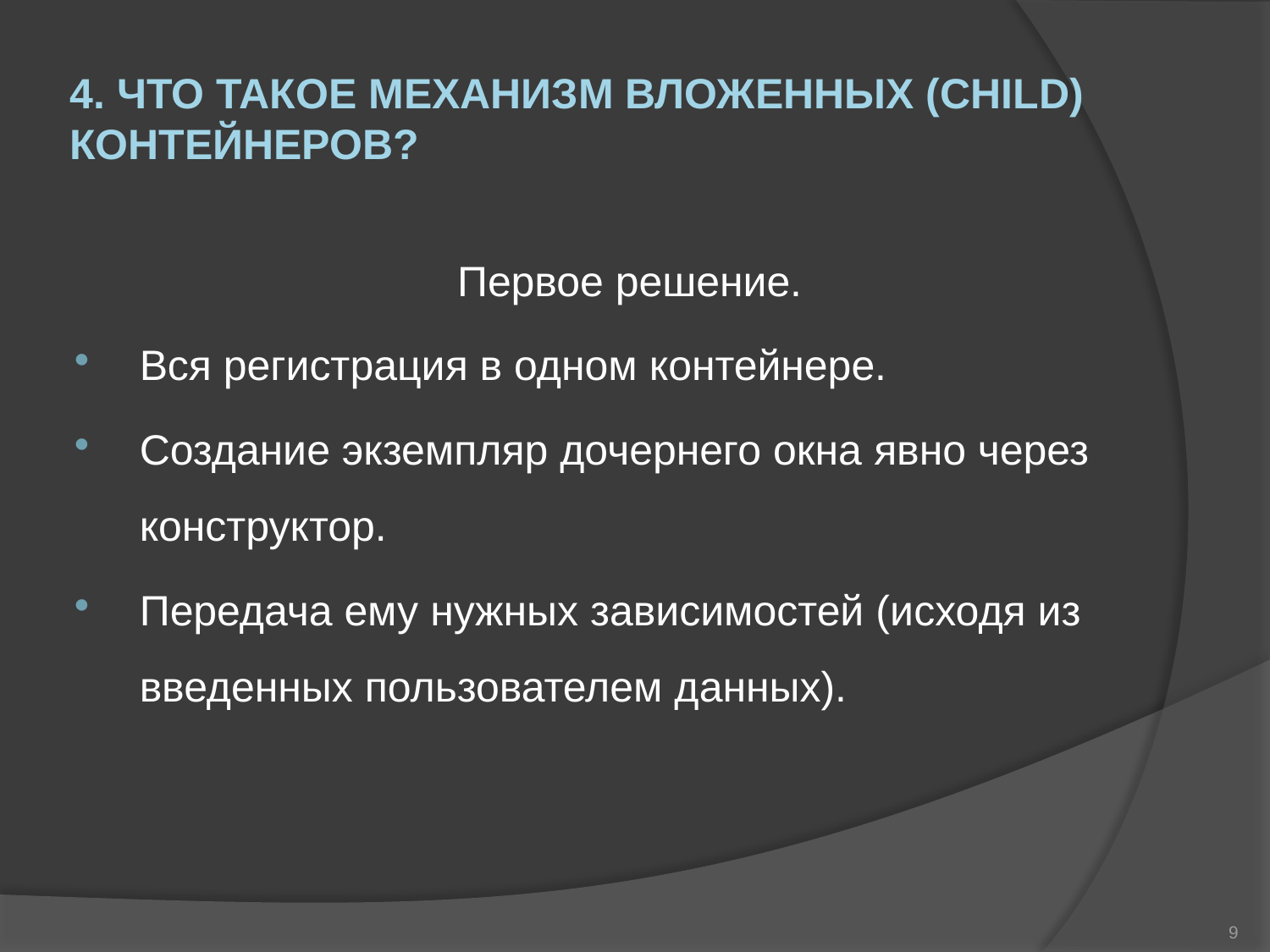

# 4. Что такое механизм вложенных (child) контейнеров?
Первое решение.
Вся регистрация в одном контейнере.
Создание экземпляр дочернего окна явно через конструктор.
Передача ему нужных зависимостей (исходя из введенных пользователем данных).
9